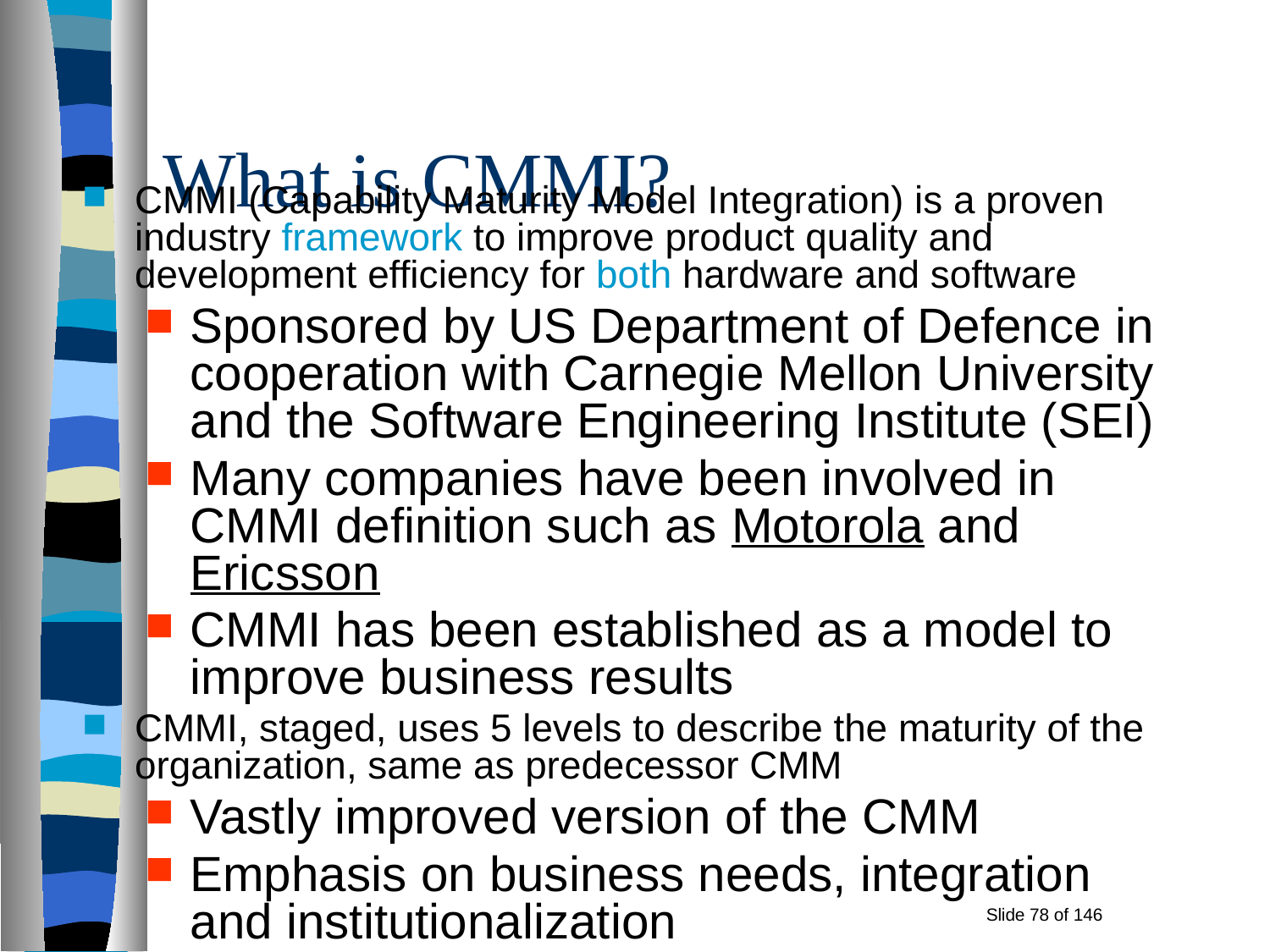

# What is CMMI?
CMMI (Capability Maturity Model Integration) is a proven industry framework to improve product quality and development efficiency for both hardware and software
Sponsored by US Department of Defence in cooperation with Carnegie Mellon University and the Software Engineering Institute (SEI)
Many companies have been involved in CMMI definition such as Motorola and Ericsson
CMMI has been established as a model to improve business results
CMMI, staged, uses 5 levels to describe the maturity of the organization, same as predecessor CMM
Vastly improved version of the CMM
Emphasis on business needs, integration and institutionalization

Slide 78 of 146